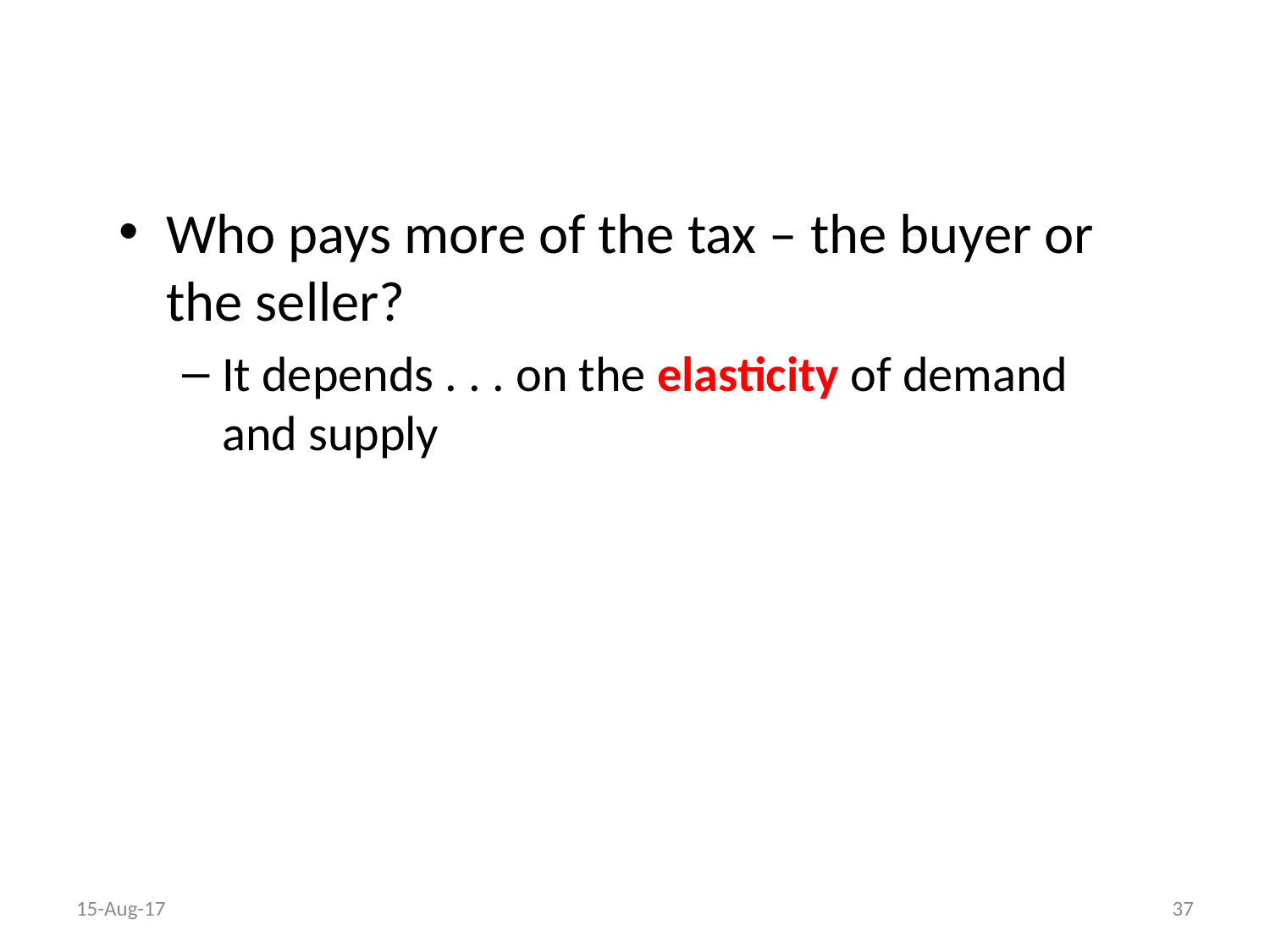

Who pays more of the tax – the buyer or the seller?
It depends . . . on the elasticity of demand and supply

15-Aug-17
37